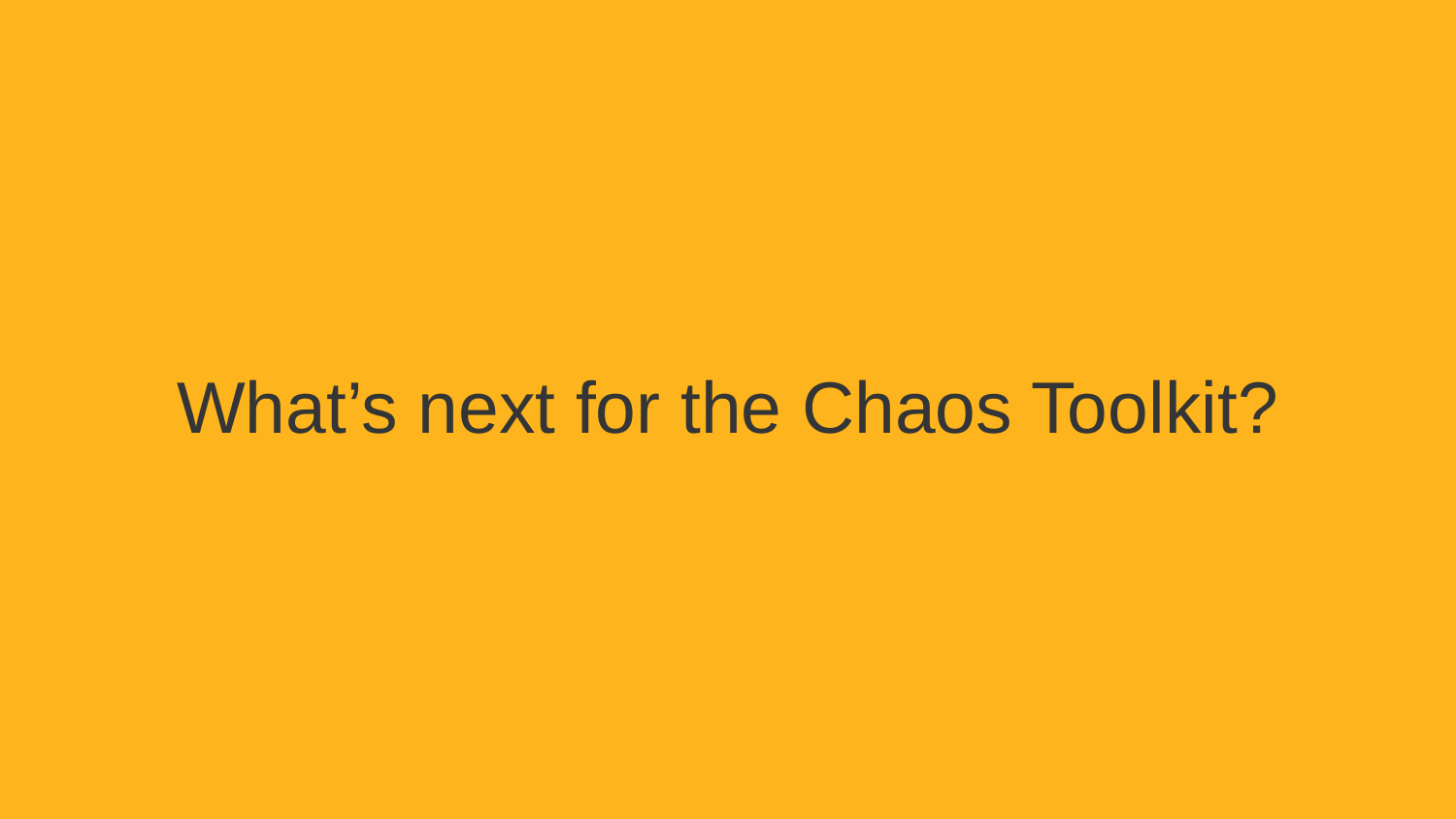

# What’s next for the Chaos Toolkit?